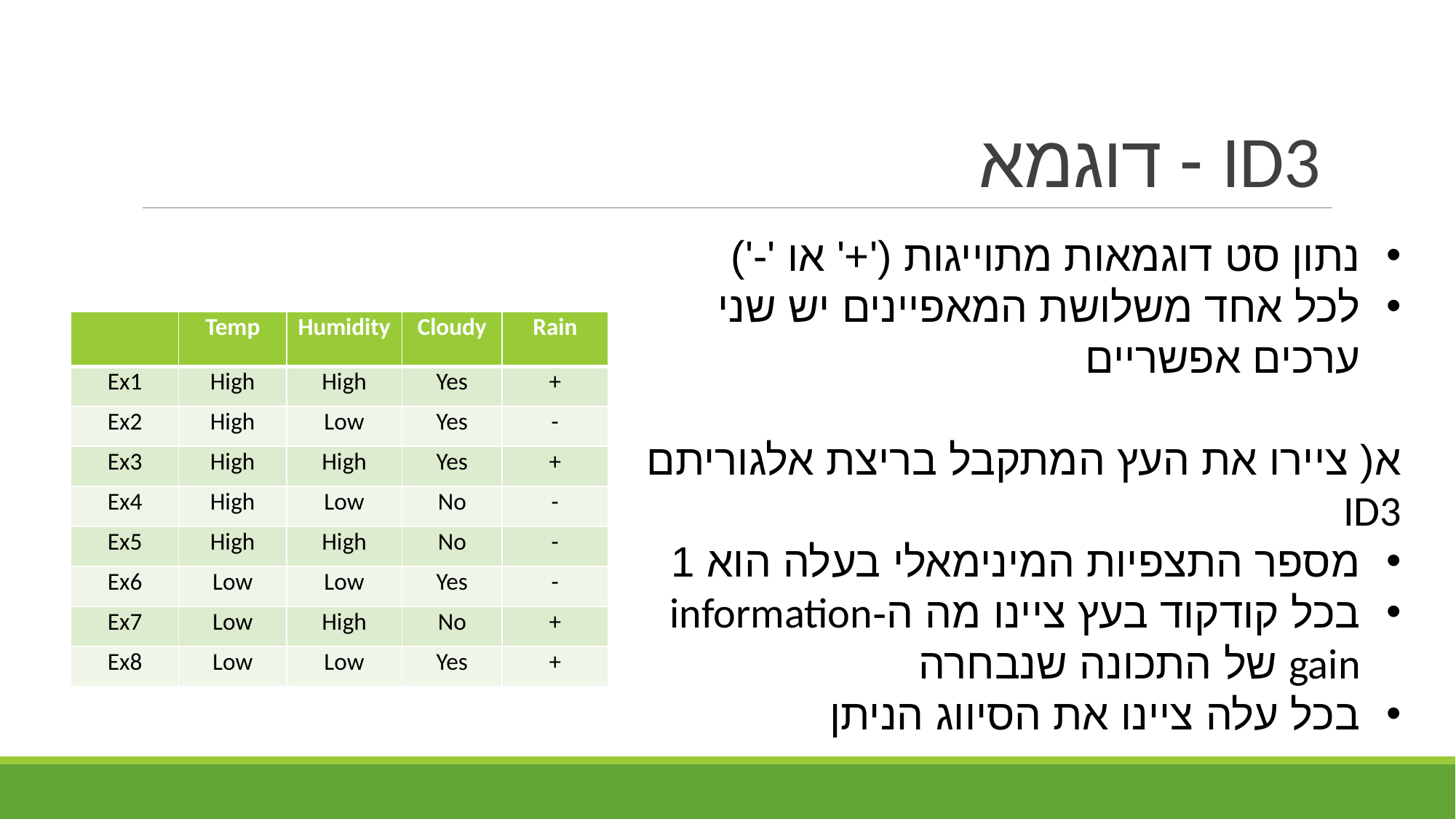

# ID3 - דוגמא
נתון סט דוגמאות מתוייגות ('+' או '-')
לכל אחד משלושת המאפיינים יש שני ערכים אפשריים

א( ציירו את העץ המתקבל בריצת אלגוריתם ID3
מספר התצפיות המינימאלי בעלה הוא 1
בכל קודקוד בעץ ציינו מה ה-information gain של התכונה שנבחרה
בכל עלה ציינו את הסיווג הניתן
|  | Temp | Humidity | Cloudy | Rain |
| --- | --- | --- | --- | --- |
| Ex1 | High | High | Yes | + |
| Ex2 | High | Low | Yes | - |
| Ex3 | High | High | Yes | + |
| Ex4 | High | Low | No | - |
| Ex5 | High | High | No | - |
| Ex6 | Low | Low | Yes | - |
| Ex7 | Low | High | No | + |
| Ex8 | Low | Low | Yes | + |